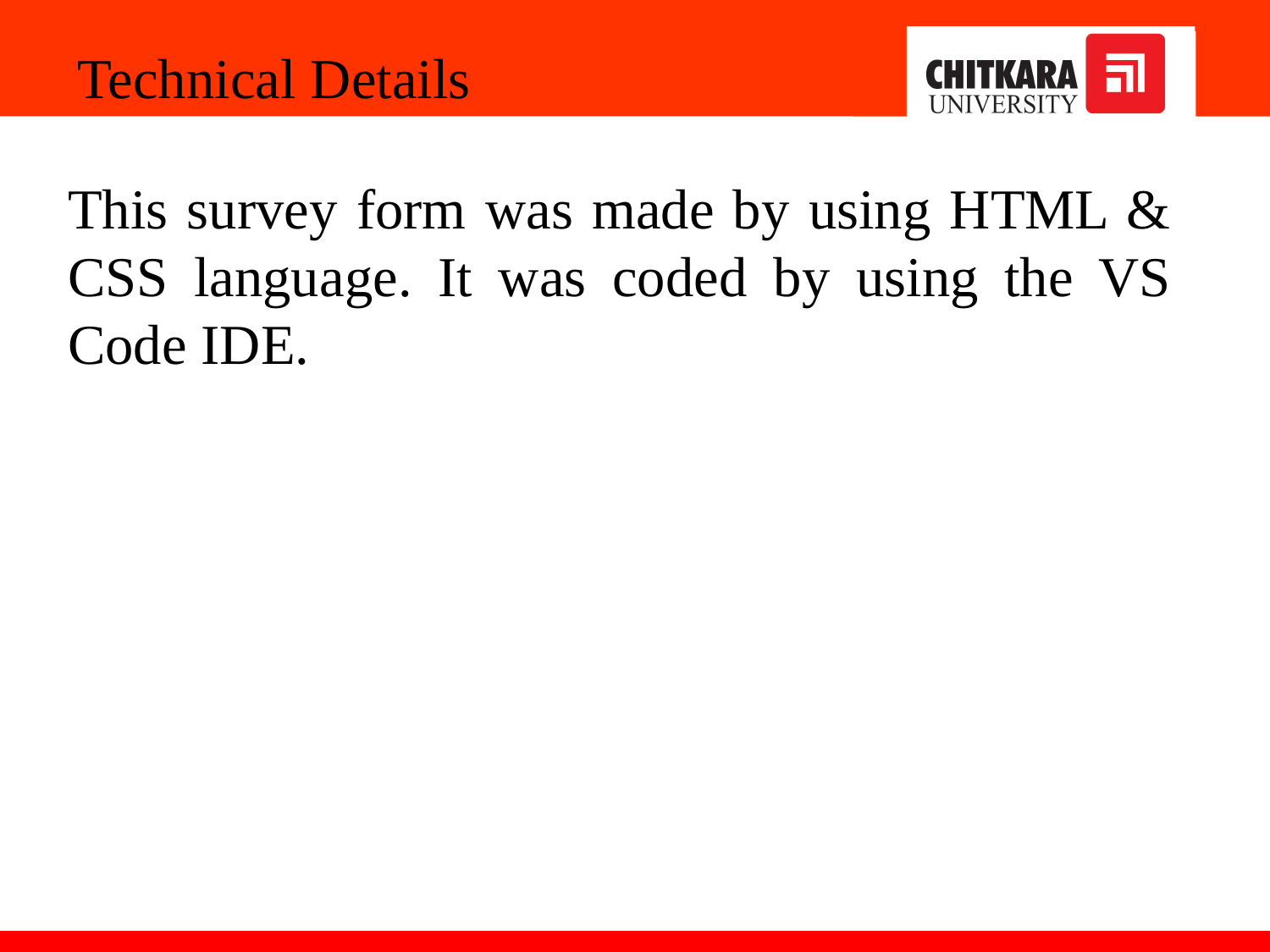

Technical Details
This survey form was made by using HTML & CSS language. It was coded by using the VS Code IDE.